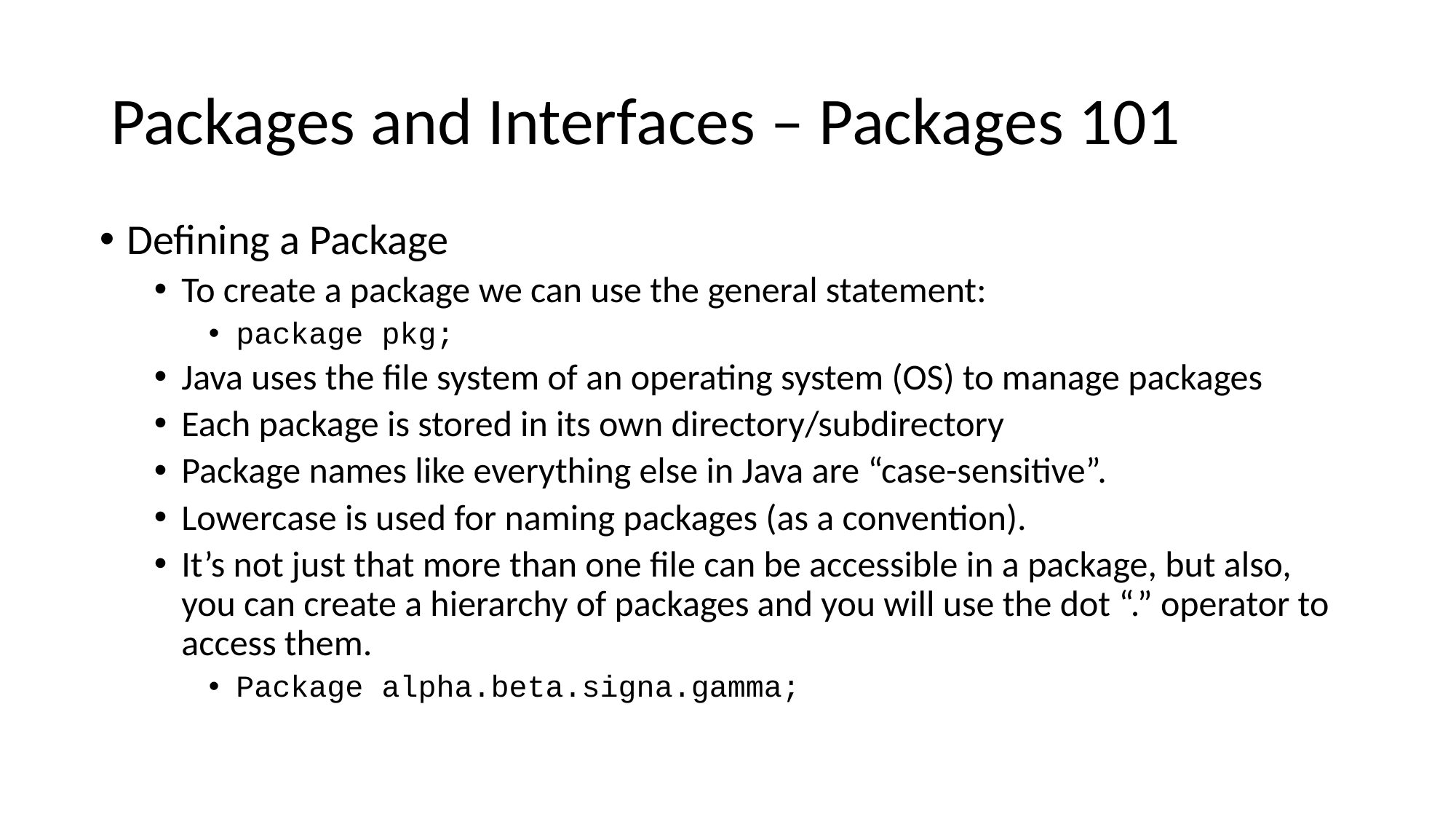

# Packages and Interfaces – Packages 101
Defining a Package
To create a package we can use the general statement:
package pkg;
Java uses the file system of an operating system (OS) to manage packages
Each package is stored in its own directory/subdirectory
Package names like everything else in Java are “case-sensitive”.
Lowercase is used for naming packages (as a convention).
It’s not just that more than one file can be accessible in a package, but also, you can create a hierarchy of packages and you will use the dot “.” operator to access them.
Package alpha.beta.signa.gamma;